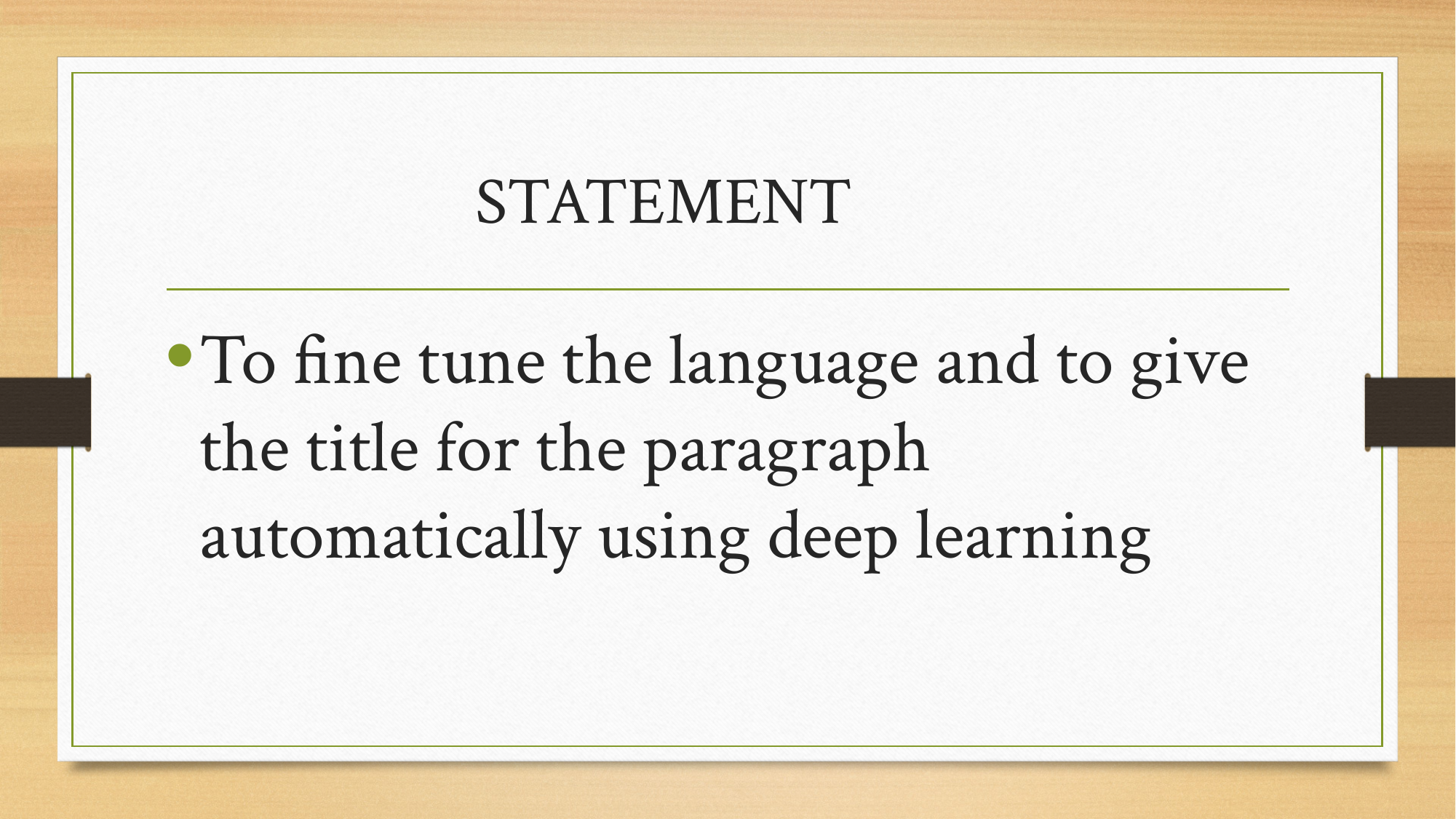

# STATEMENT
To fine tune the language and to give the title for the paragraph automatically using deep learning